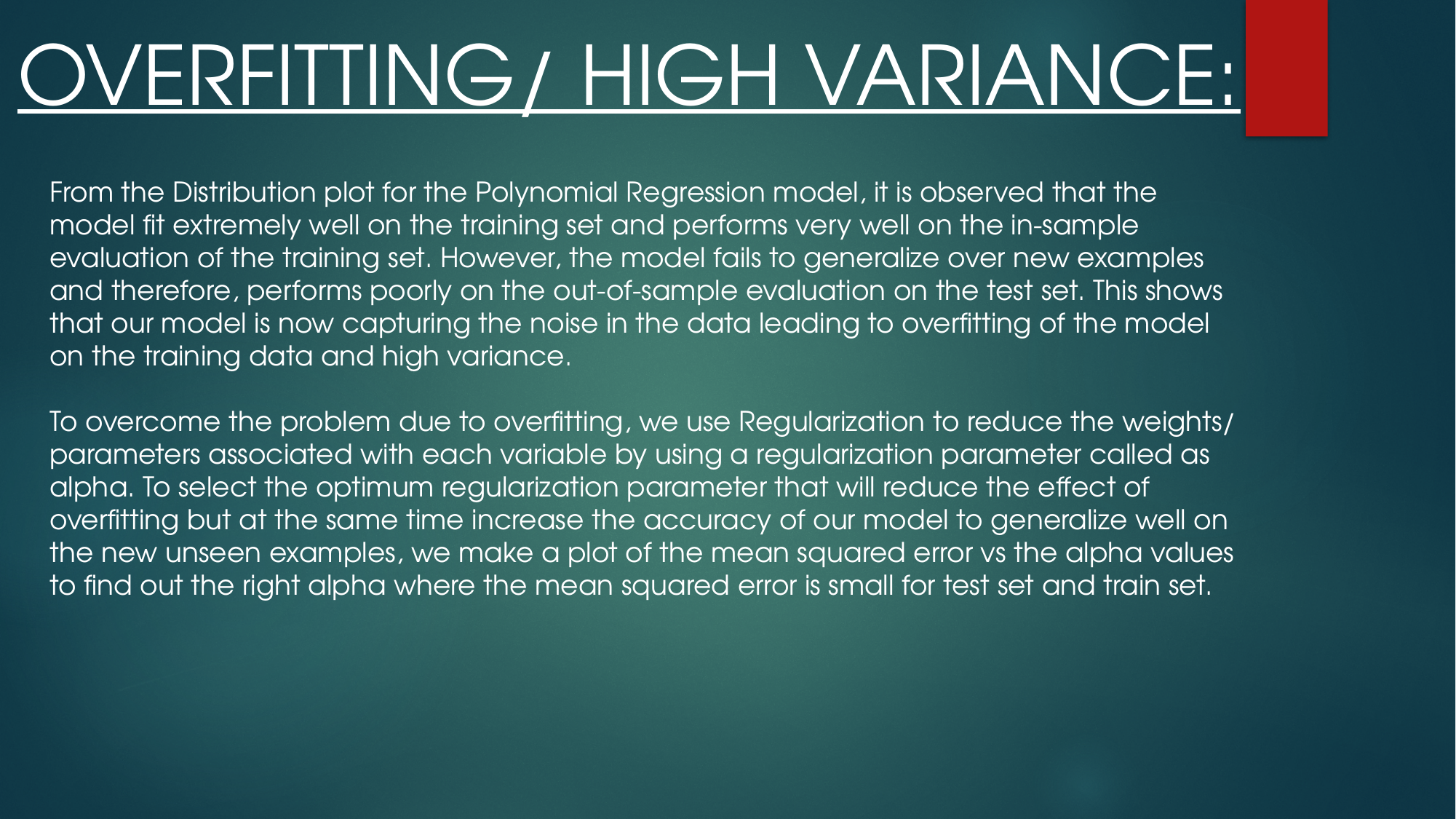

OVERFITTING/ HIGH VARIANCE:
From the Distribution plot for the Polynomial Regression model, it is observed that the model fit extremely well on the training set and performs very well on the in-sample evaluation of the training set. However, the model fails to generalize over new examples and therefore, performs poorly on the out-of-sample evaluation on the test set. This shows that our model is now capturing the noise in the data leading to overfitting of the model on the training data and high variance.

To overcome the problem due to overfitting, we use Regularization to reduce the weights/ parameters associated with each variable by using a regularization parameter called as alpha. To select the optimum regularization parameter that will reduce the effect of overfitting but at the same time increase the accuracy of our model to generalize well on the new unseen examples, we make a plot of the mean squared error vs the alpha values to find out the right alpha where the mean squared error is small for test set and train set.